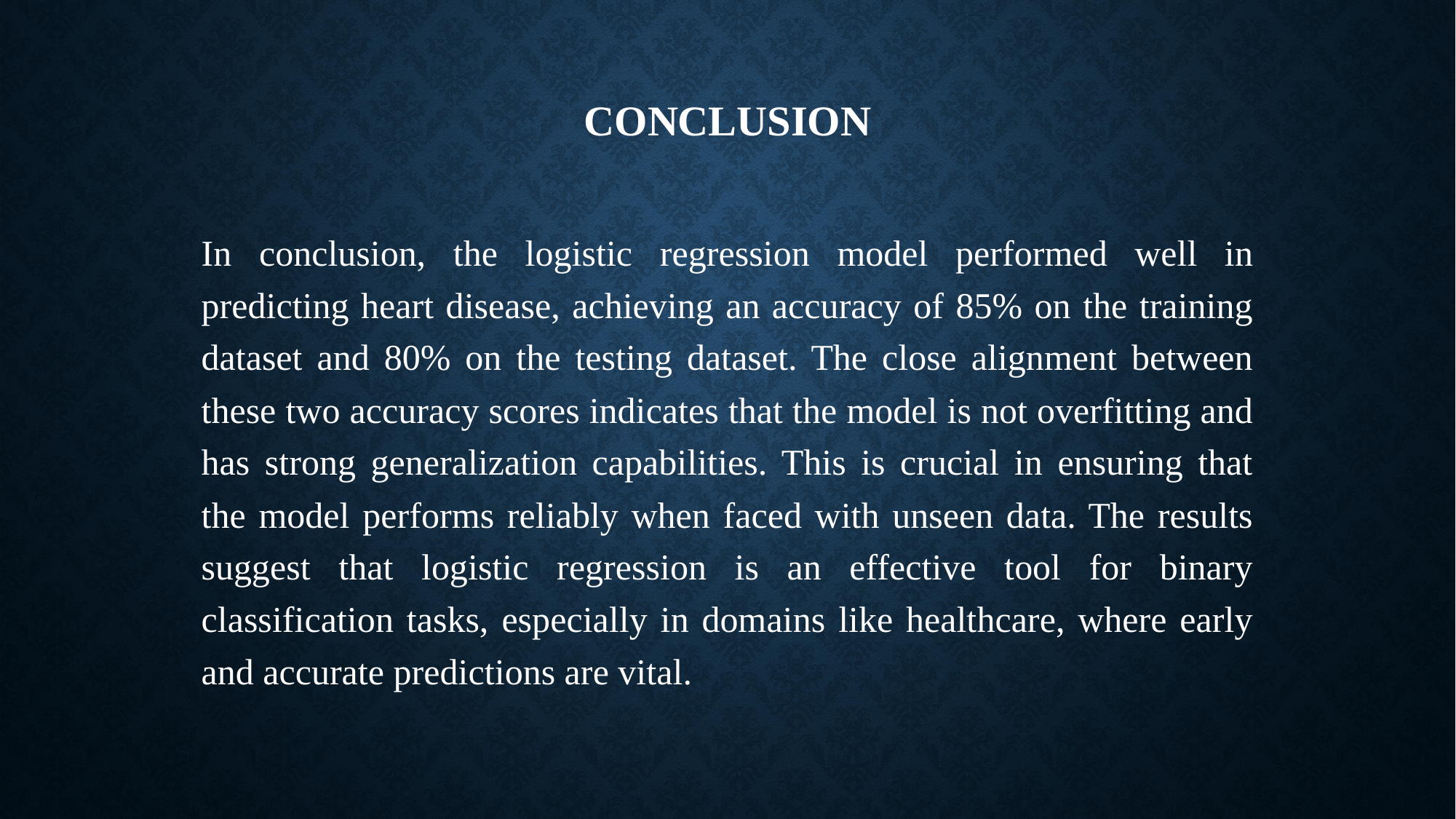

# conclusion
In conclusion, the logistic regression model performed well in predicting heart disease, achieving an accuracy of 85% on the training dataset and 80% on the testing dataset. The close alignment between these two accuracy scores indicates that the model is not overfitting and has strong generalization capabilities. This is crucial in ensuring that the model performs reliably when faced with unseen data. The results suggest that logistic regression is an effective tool for binary classification tasks, especially in domains like healthcare, where early and accurate predictions are vital.